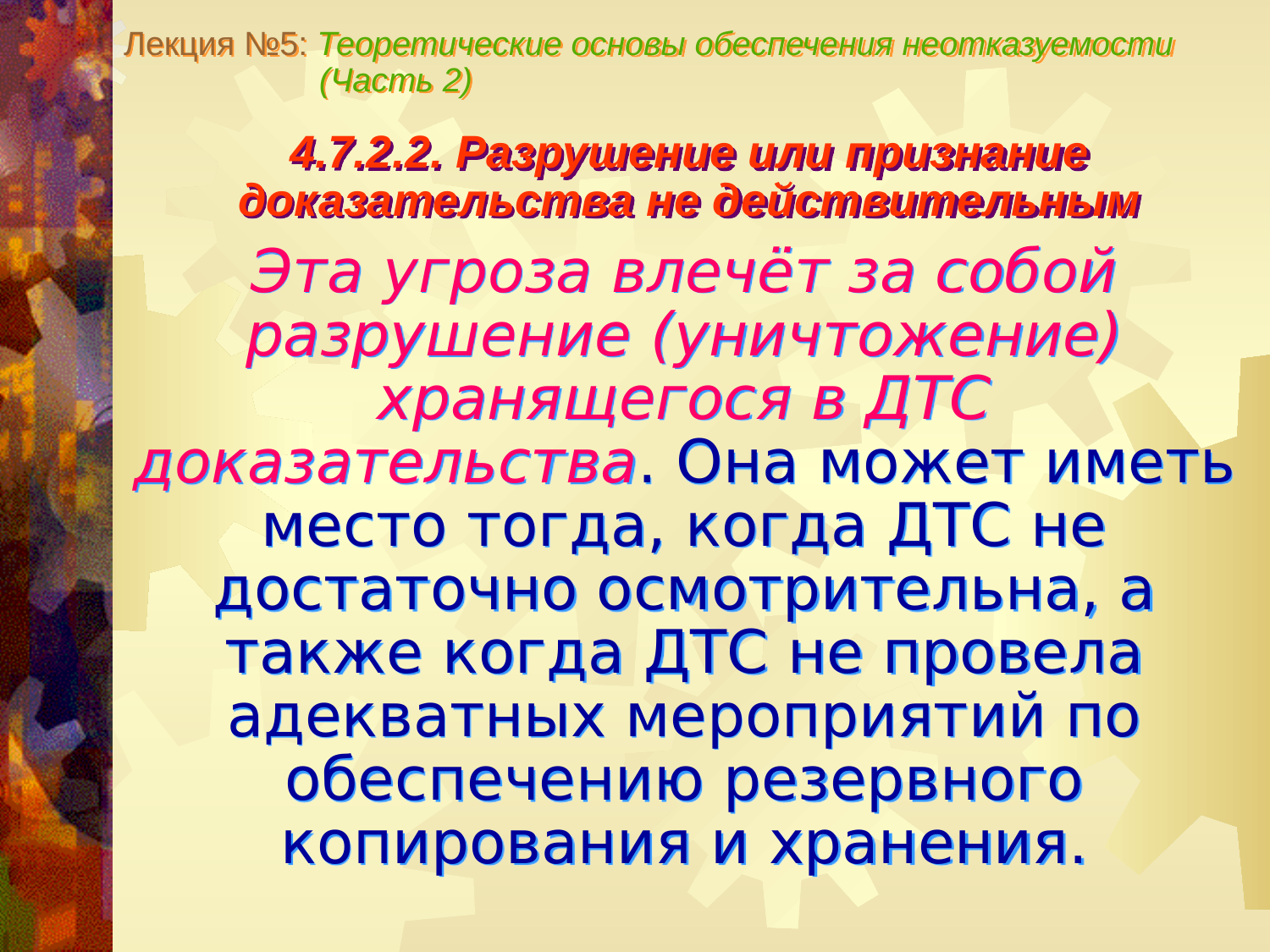

Лекция №5: Теоретические основы обеспечения неотказуемости
                       (Часть 2)
4.7.2.2. Разрушение или признание
доказательства не действительным
Эта угроза влечёт за собой разрушение (уничтожение) хранящегося в ДТС доказательства. Она может иметь место тогда, когда ДТС не достаточно осмотрительна, а также когда ДТС не провела адекватных мероприятий по обеспечению резервного копирования и хранения.